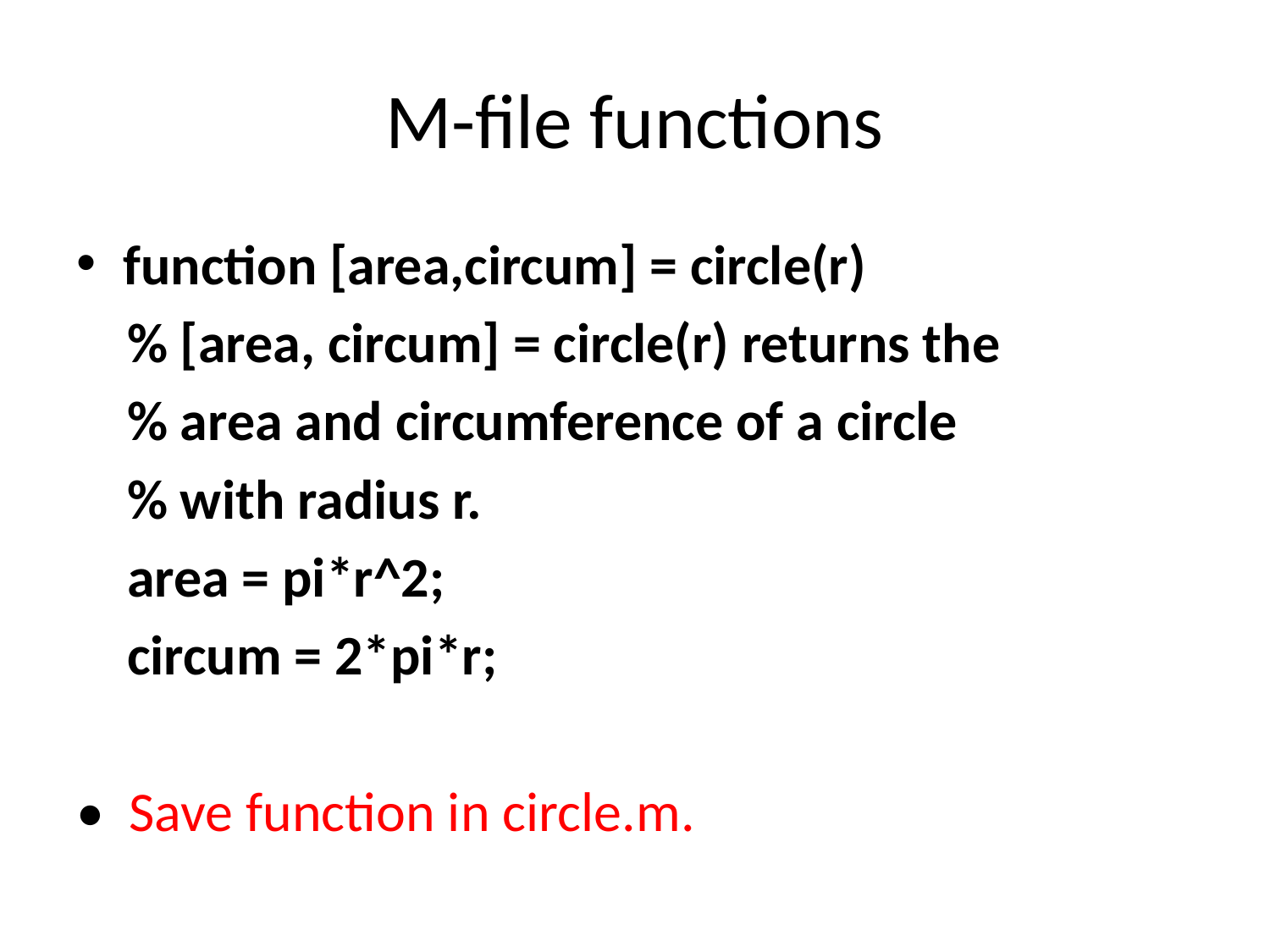

# M-file functions
function [area,circum] = circle(r)
    % [area, circum] = circle(r) returns the
    % area and circumference of a circle
    % with radius r.
    area = pi*r^2;
    circum = 2*pi*r;

•  Save function in circle.m.